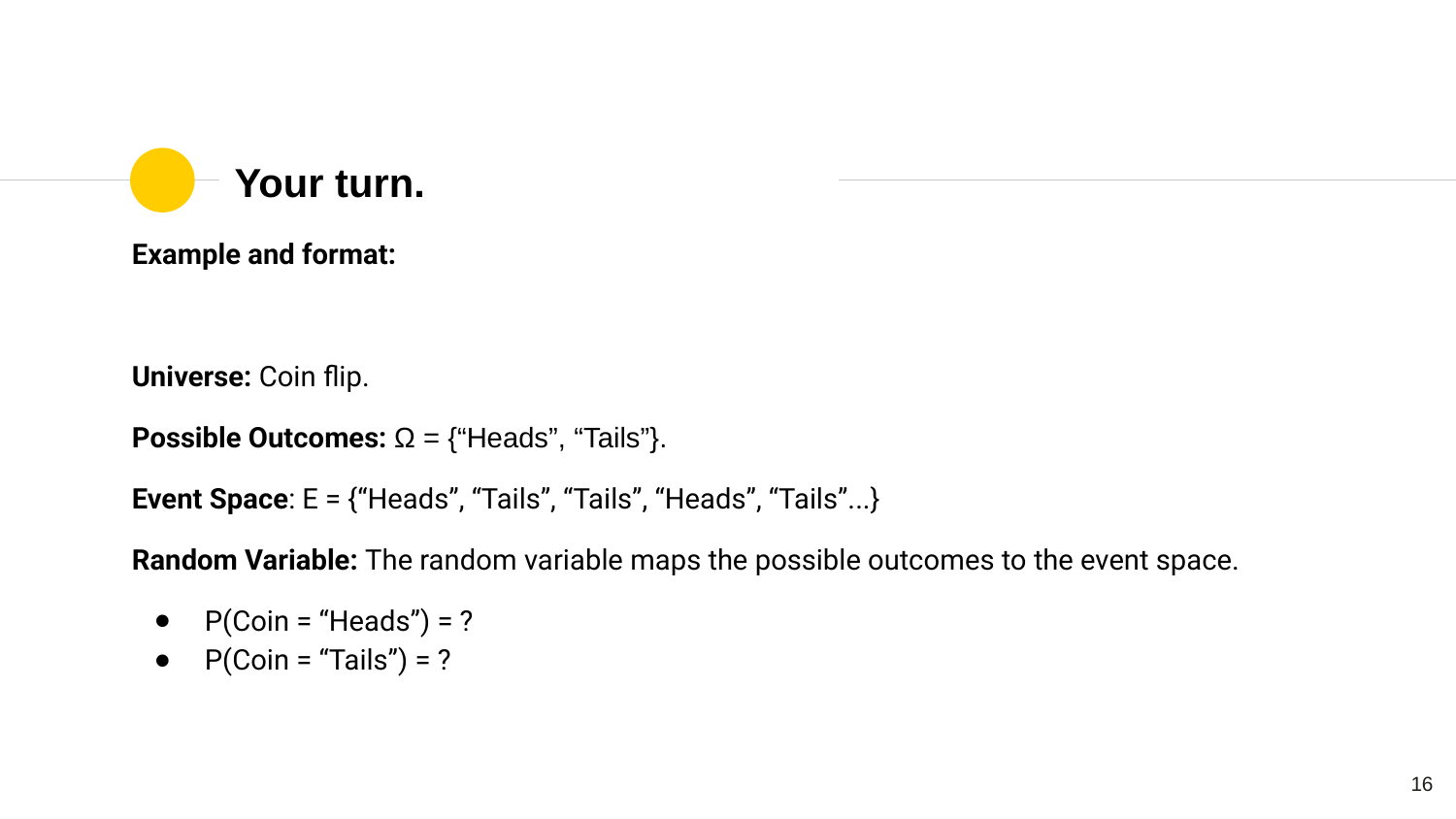

# Your turn.
Example and format:

Universe: Coin flip.
Possible Outcomes: Ω = {“Heads”, “Tails”}.
Event Space: E = {“Heads”, “Tails”, “Tails”, “Heads”, “Tails”...}
Random Variable: The random variable maps the possible outcomes to the event space.
P(Coin = “Heads”) = ?
P(Coin = “Tails”) = ?

16